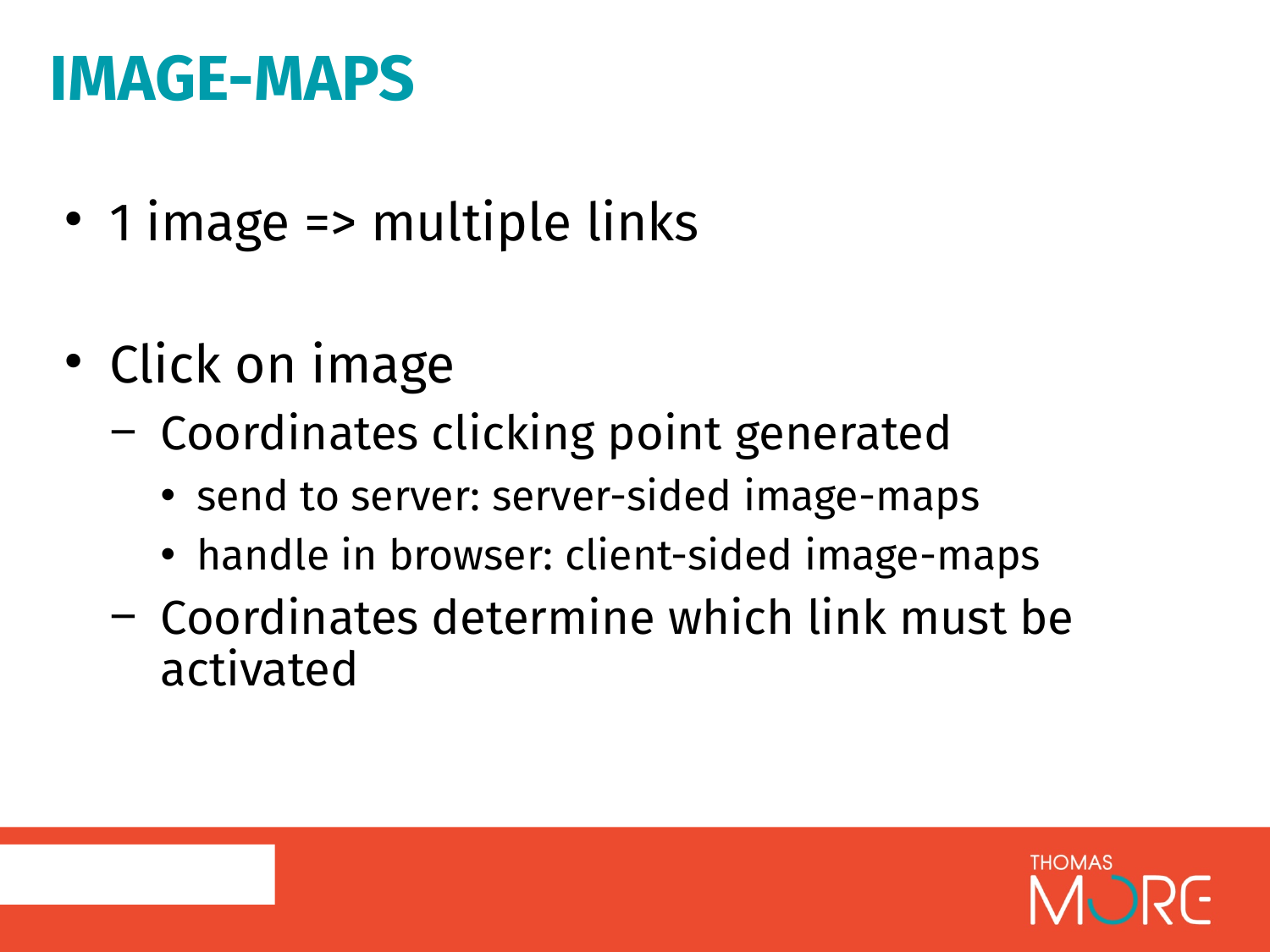

# image-maps
1 image => multiple links

Click on image
Coordinates clicking point generated
send to server: server-sided image-maps
handle in browser: client-sided image-maps
Coordinates determine which link must be activated